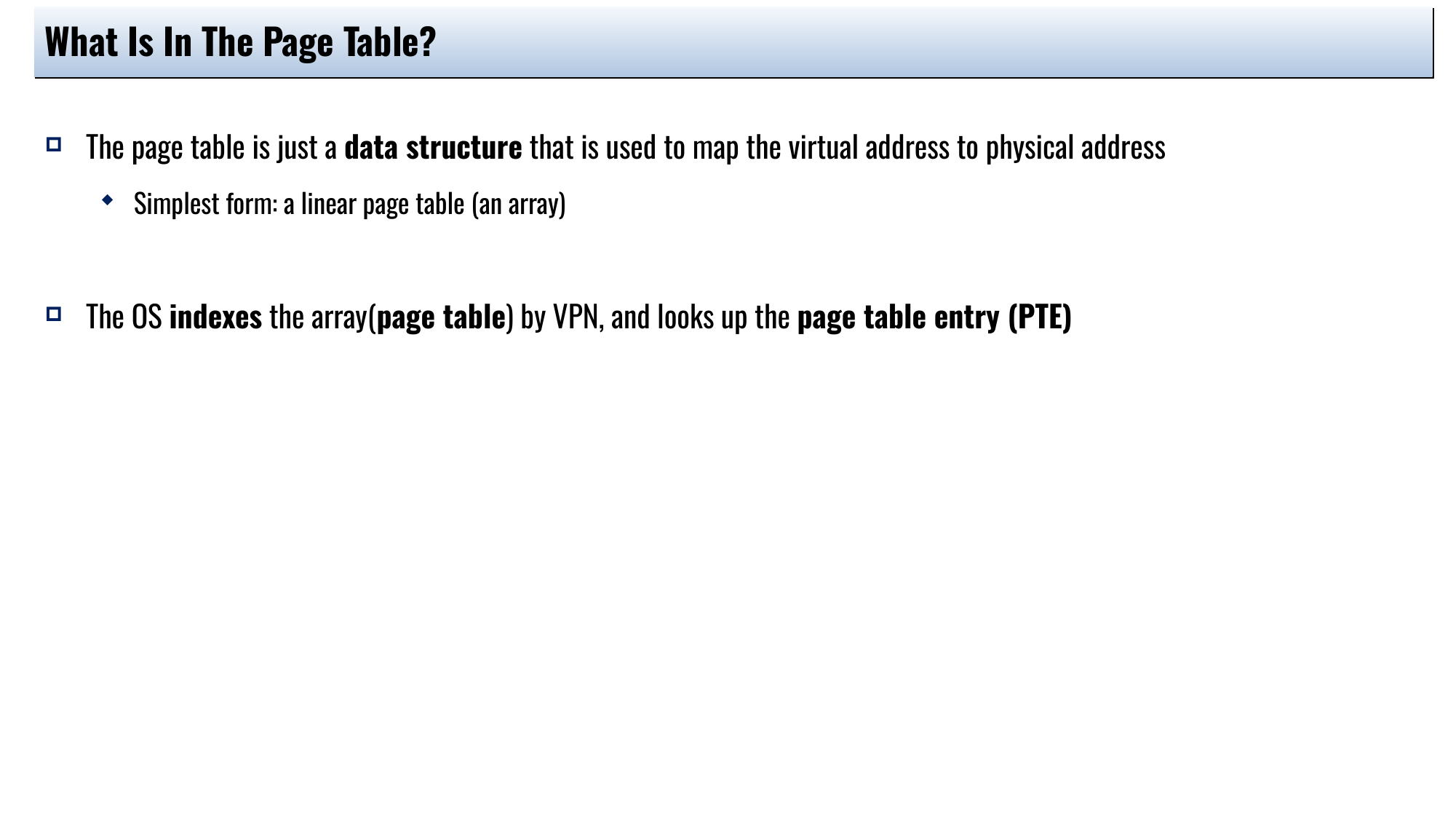

# What Is In The Page Table?
The page table is just a data structure that is used to map the virtual address to physical address
Simplest form: a linear page table (an array)

The OS indexes the array(page table) by VPN, and looks up the page table entry (PTE)